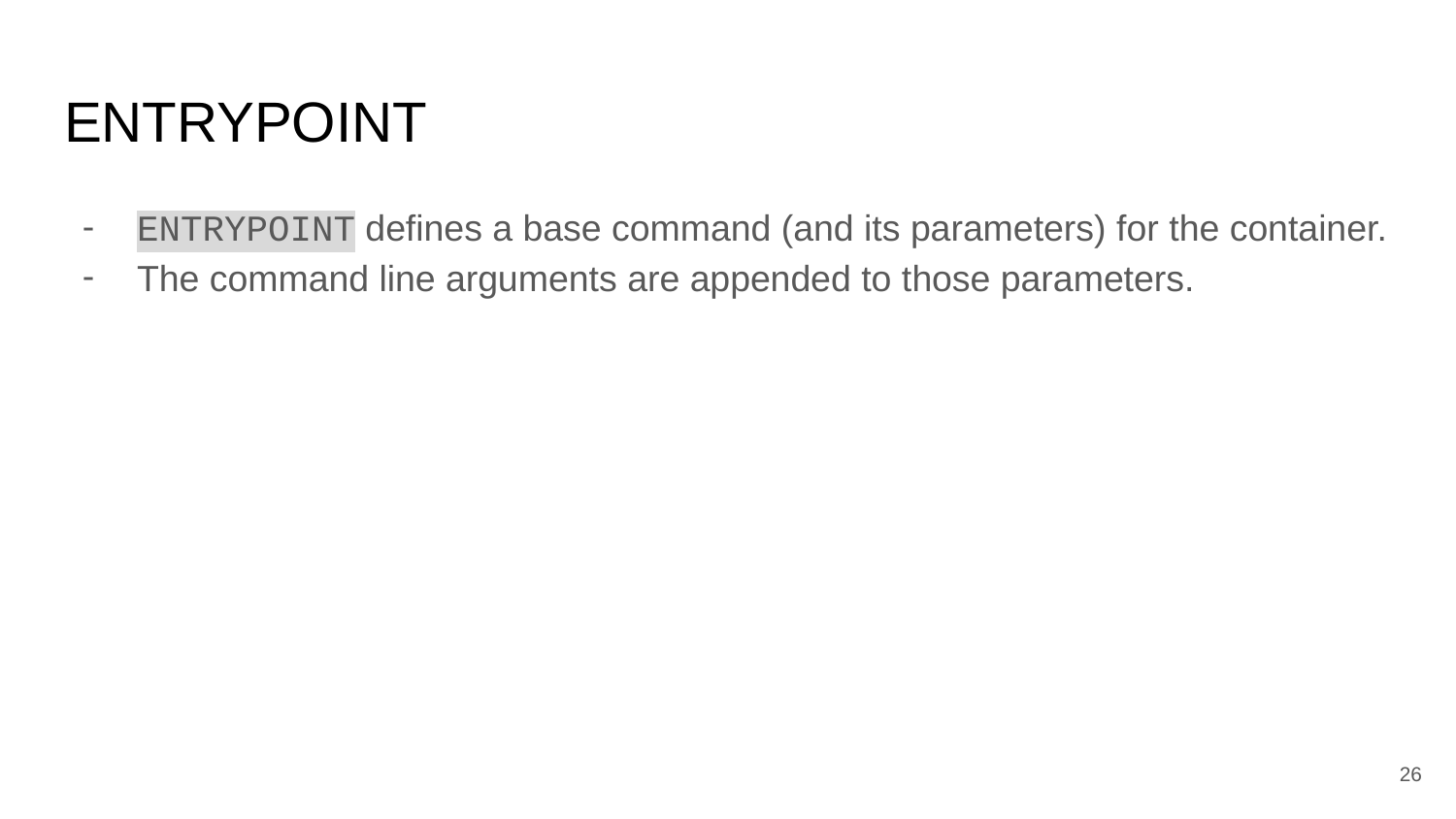

# ENTRYPOINT
ENTRYPOINT defines a base command (and its parameters) for the container.
The command line arguments are appended to those parameters.

26